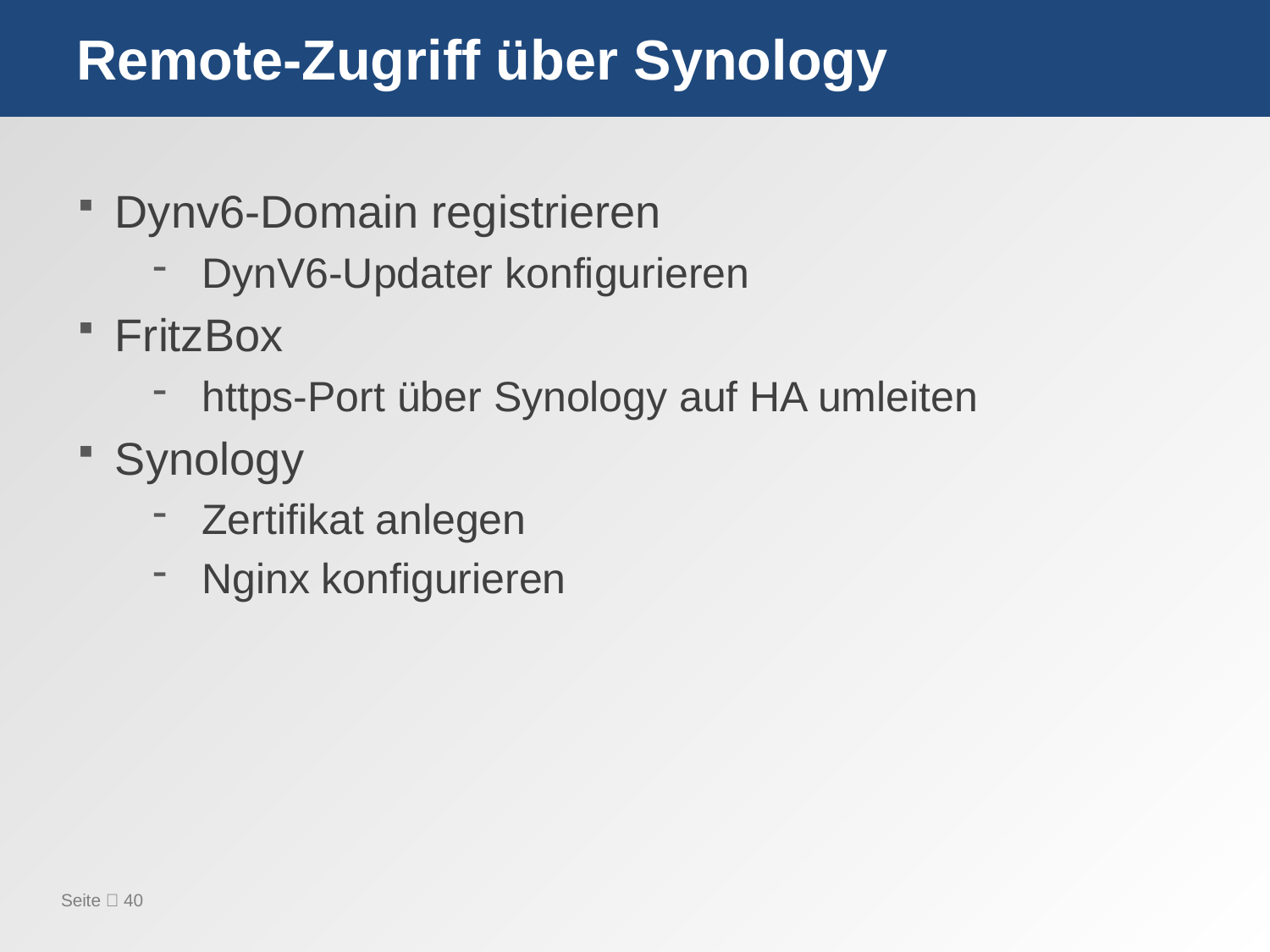

# Remote-Zugriff über Synology
Dynv6-Domain registrieren
DynV6-Updater konfigurieren
FritzBox
https-Port über Synology auf HA umleiten
Synology
Zertifikat anlegen
Nginx konfigurieren